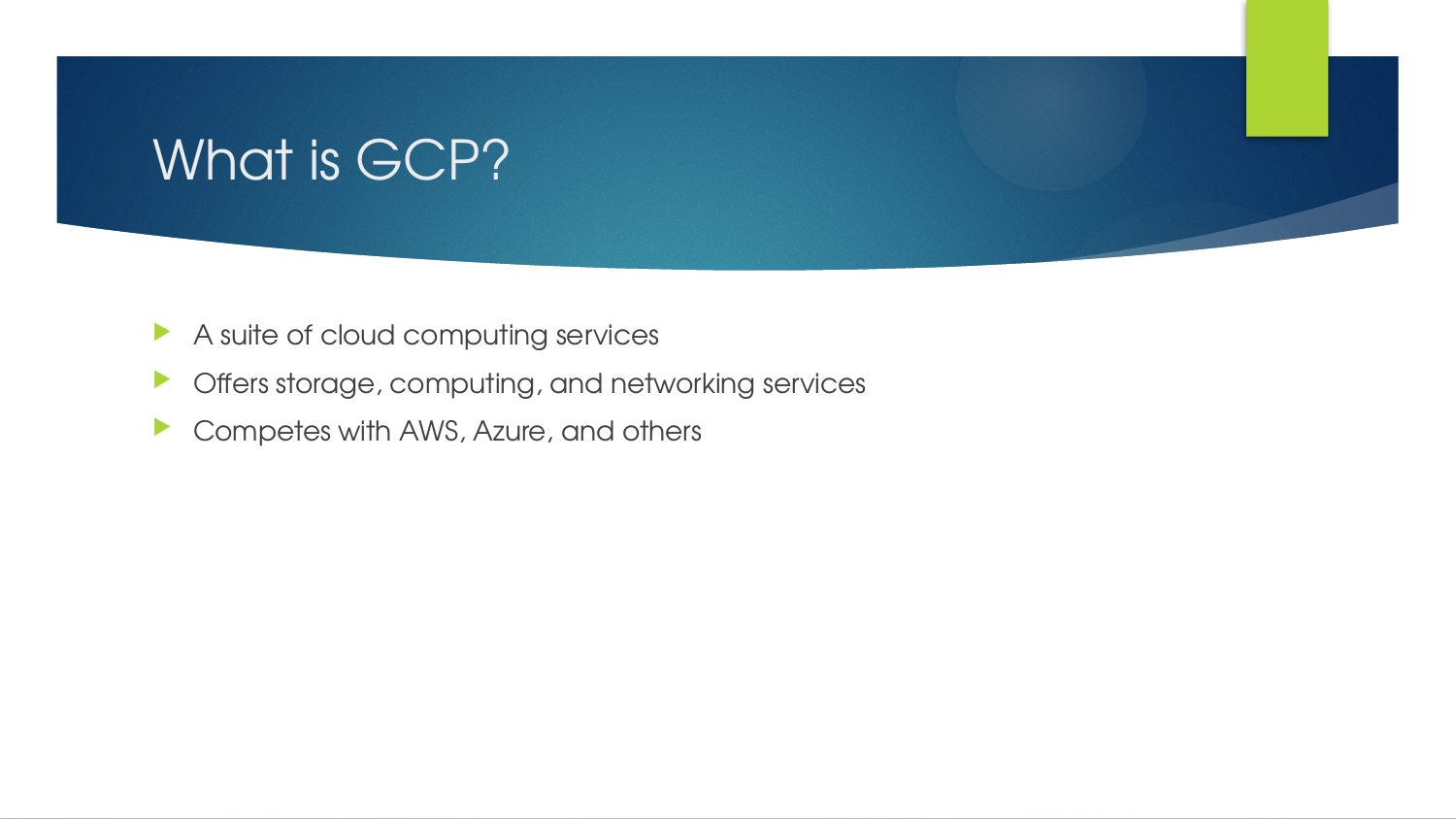

# What is GCP?
A suite of cloud computing services
Offers storage, computing, and networking services
Competes with AWS, Azure, and others